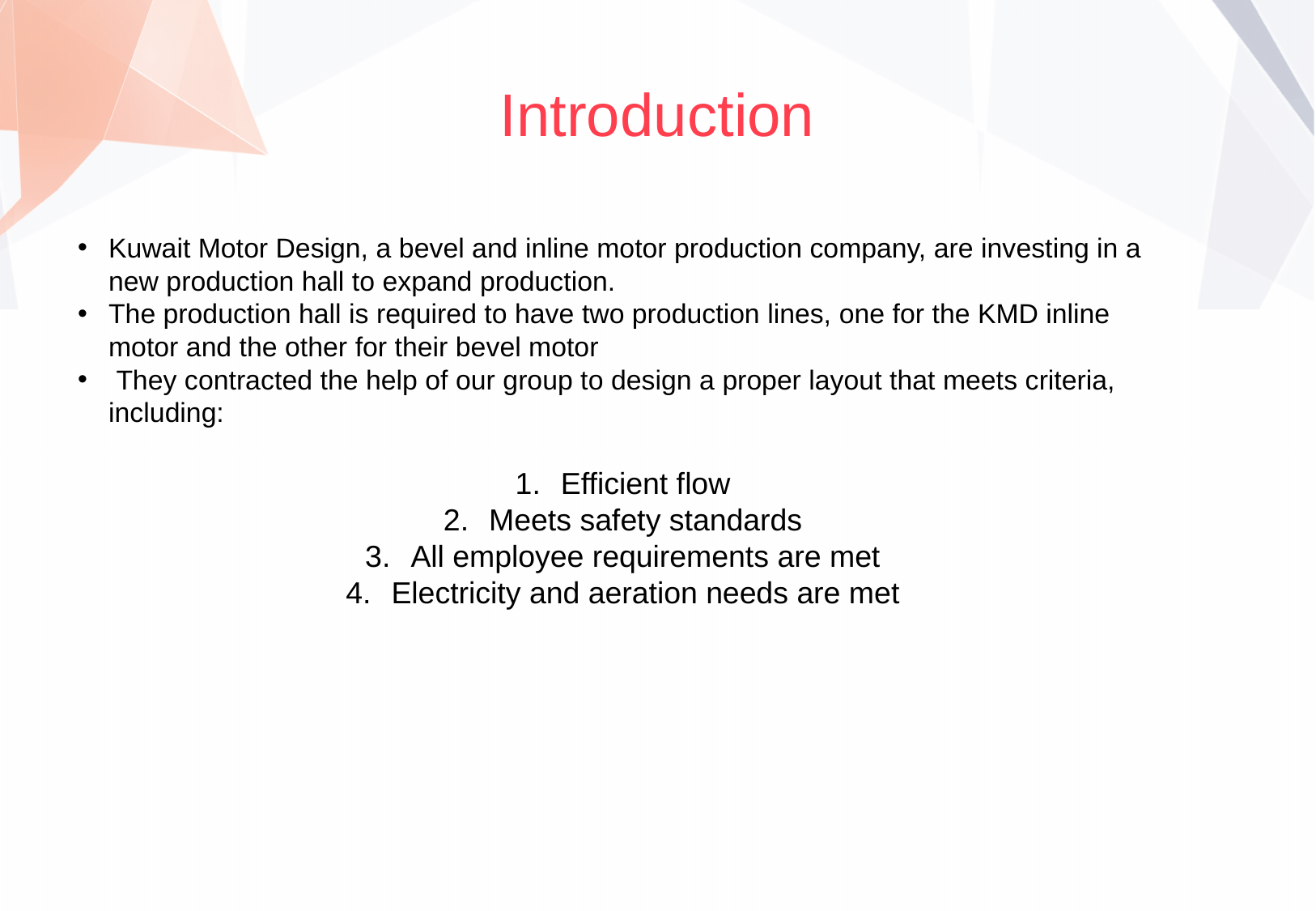

# Introduction

Kuwait Motor Design, a bevel and inline motor production company, are investing in a new production hall to expand production.
The production hall is required to have two production lines, one for the KMD inline motor and the other for their bevel motor
 They contracted the help of our group to design a proper layout that meets criteria, including:

Efficient flow
Meets safety standards
All employee requirements are met
Electricity and aeration needs are met